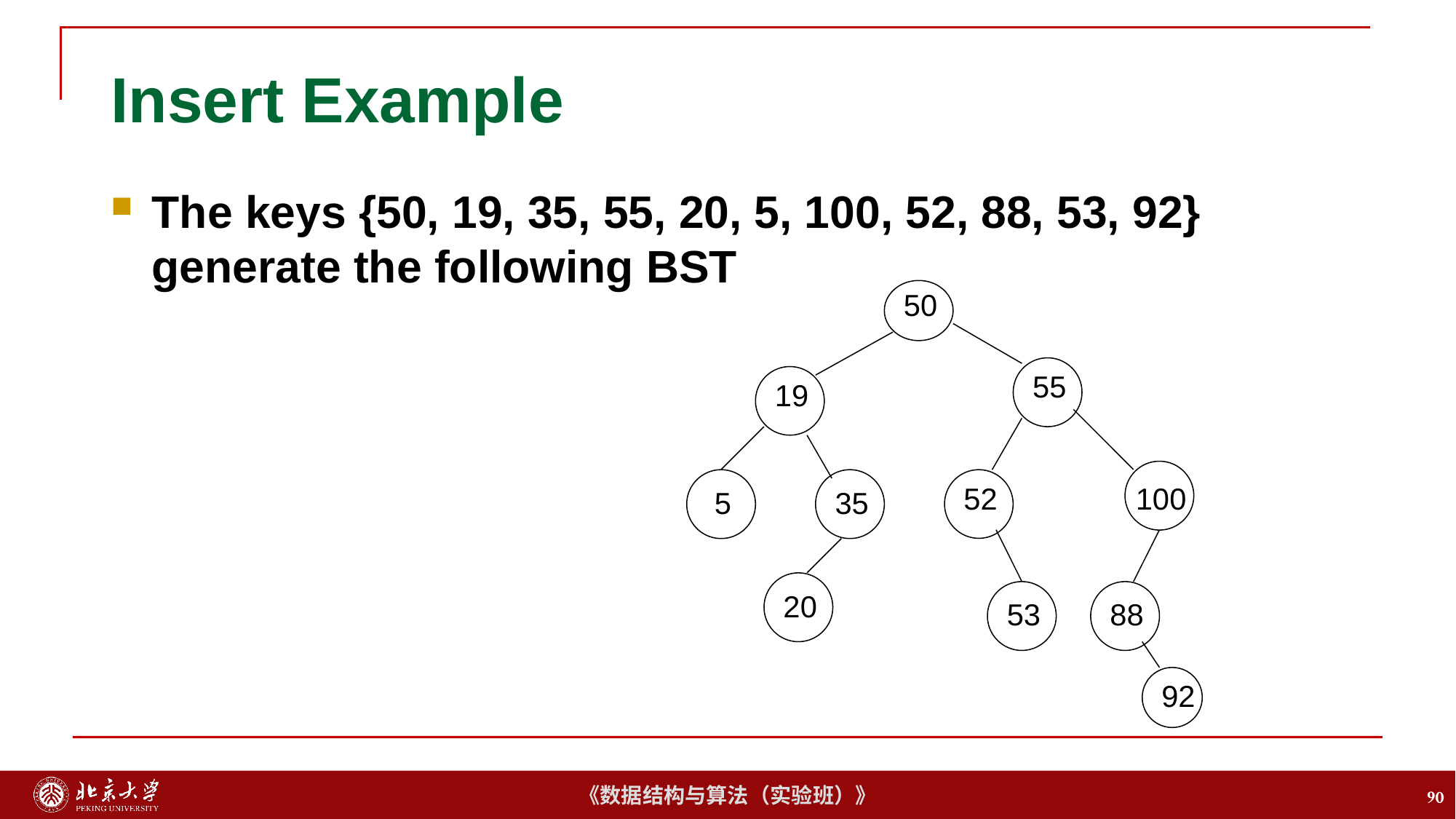

# Insert Example
The keys {50, 19, 35, 55, 20, 5, 100, 52, 88, 53, 92} generate the following BST

50

55

19

100

5

35

52

20

53

88

92
90